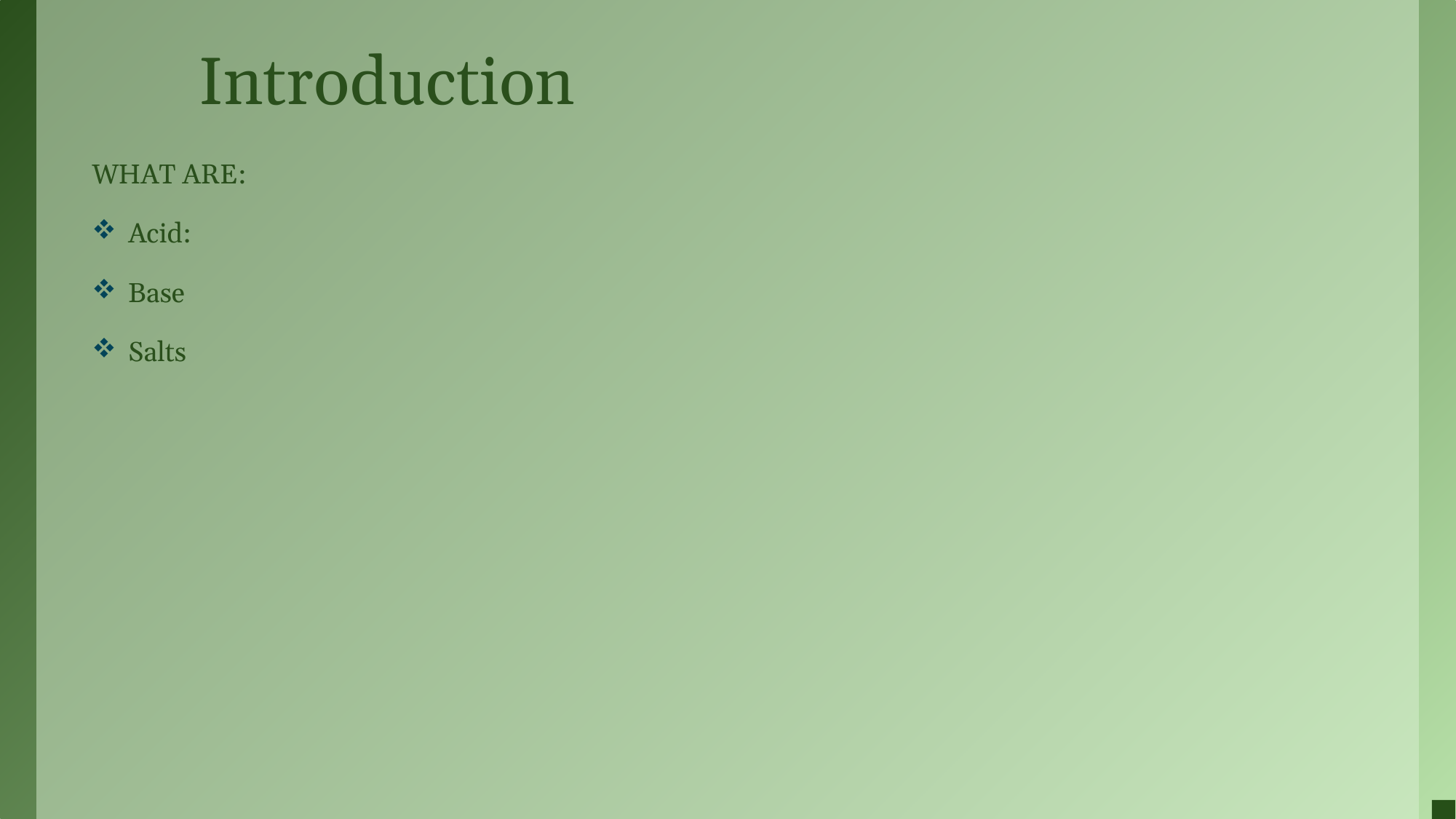

# Introduction
WHAT ARE:
Acid:
Base
Salts